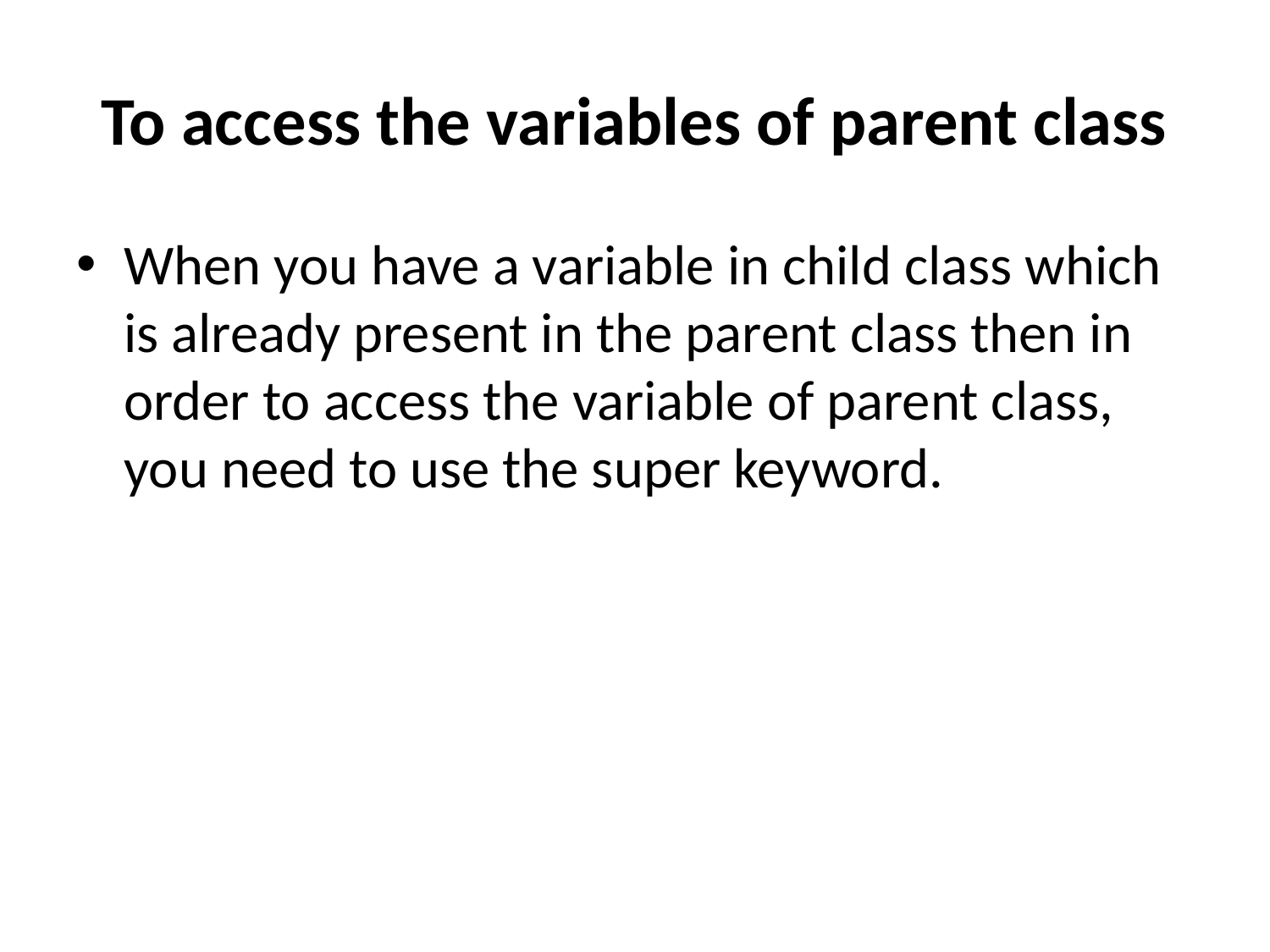

# To access the variables of parent class
When you have a variable in child class which is already present in the parent class then in order to access the variable of parent class, you need to use the super keyword.